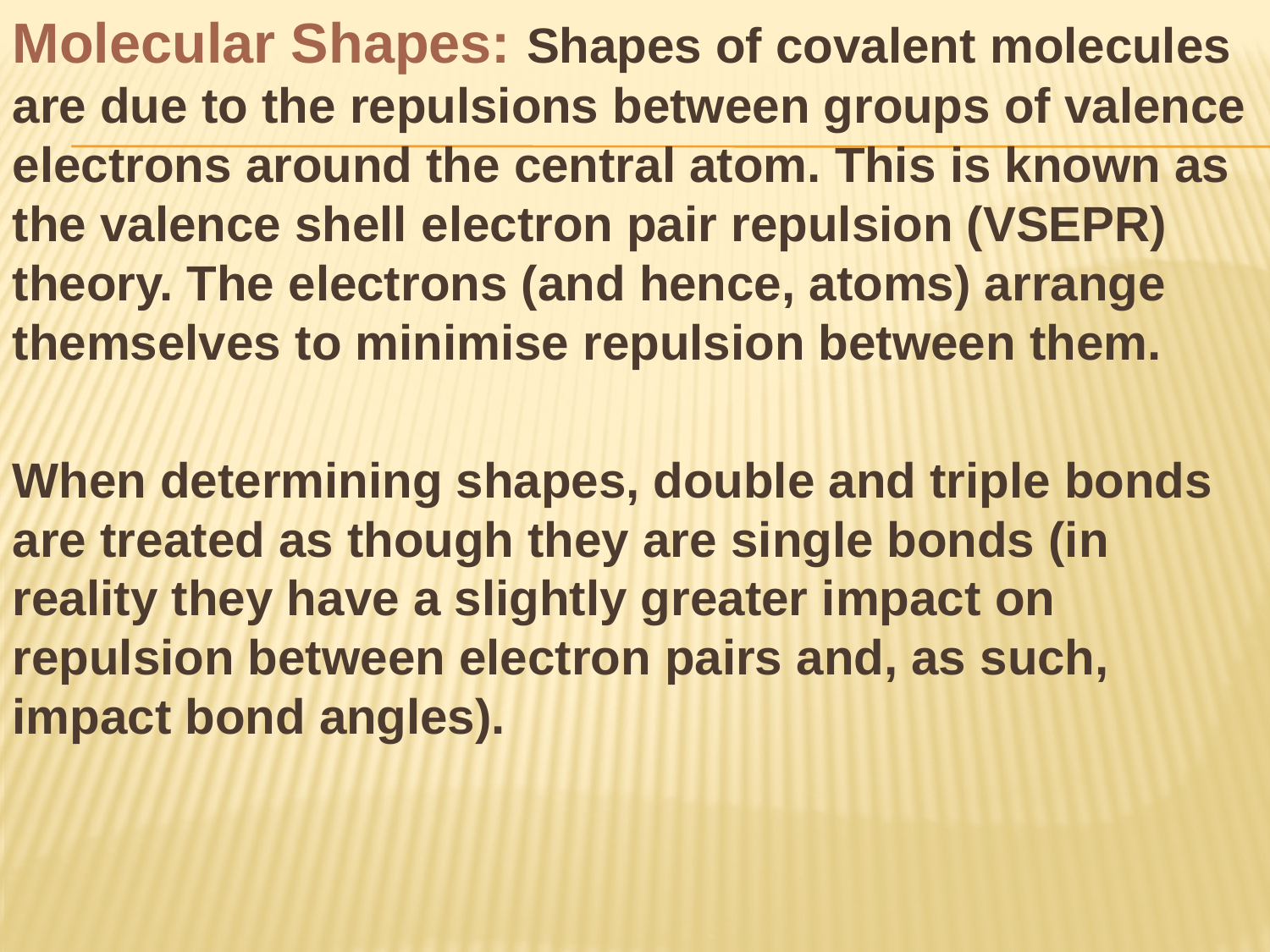

Molecular Shapes: Shapes of covalent molecules are due to the repulsions between groups of valence electrons around the central atom. This is known as the valence shell electron pair repulsion (VSEPR) theory. The electrons (and hence, atoms) arrange themselves to minimise repulsion between them.

When determining shapes, double and triple bonds are treated as though they are single bonds (in reality they have a slightly greater impact on repulsion between electron pairs and, as such, impact bond angles).